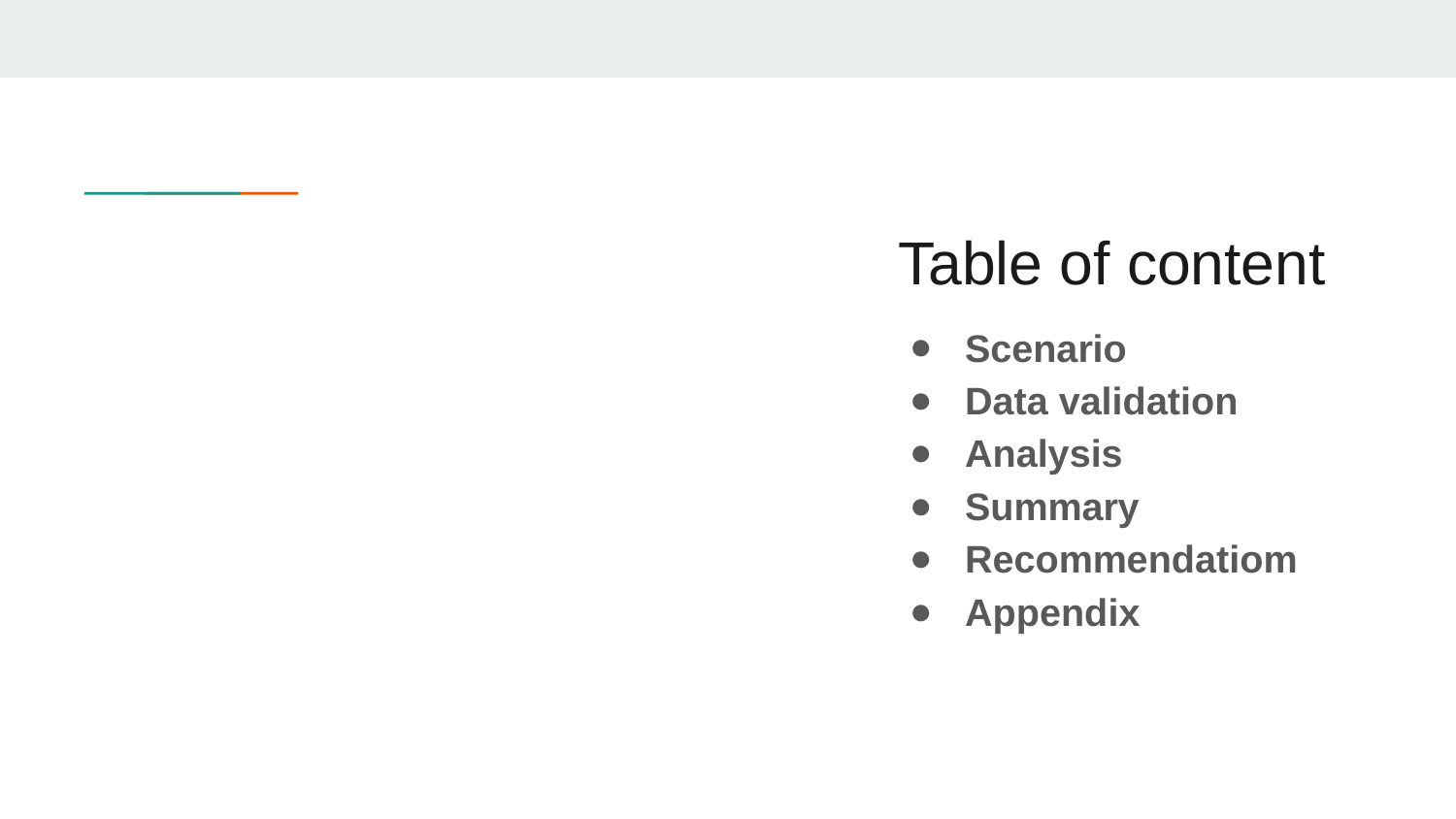

# Table of content
Scenario
Data validation
Analysis
Summary
Recommendatiom
Appendix